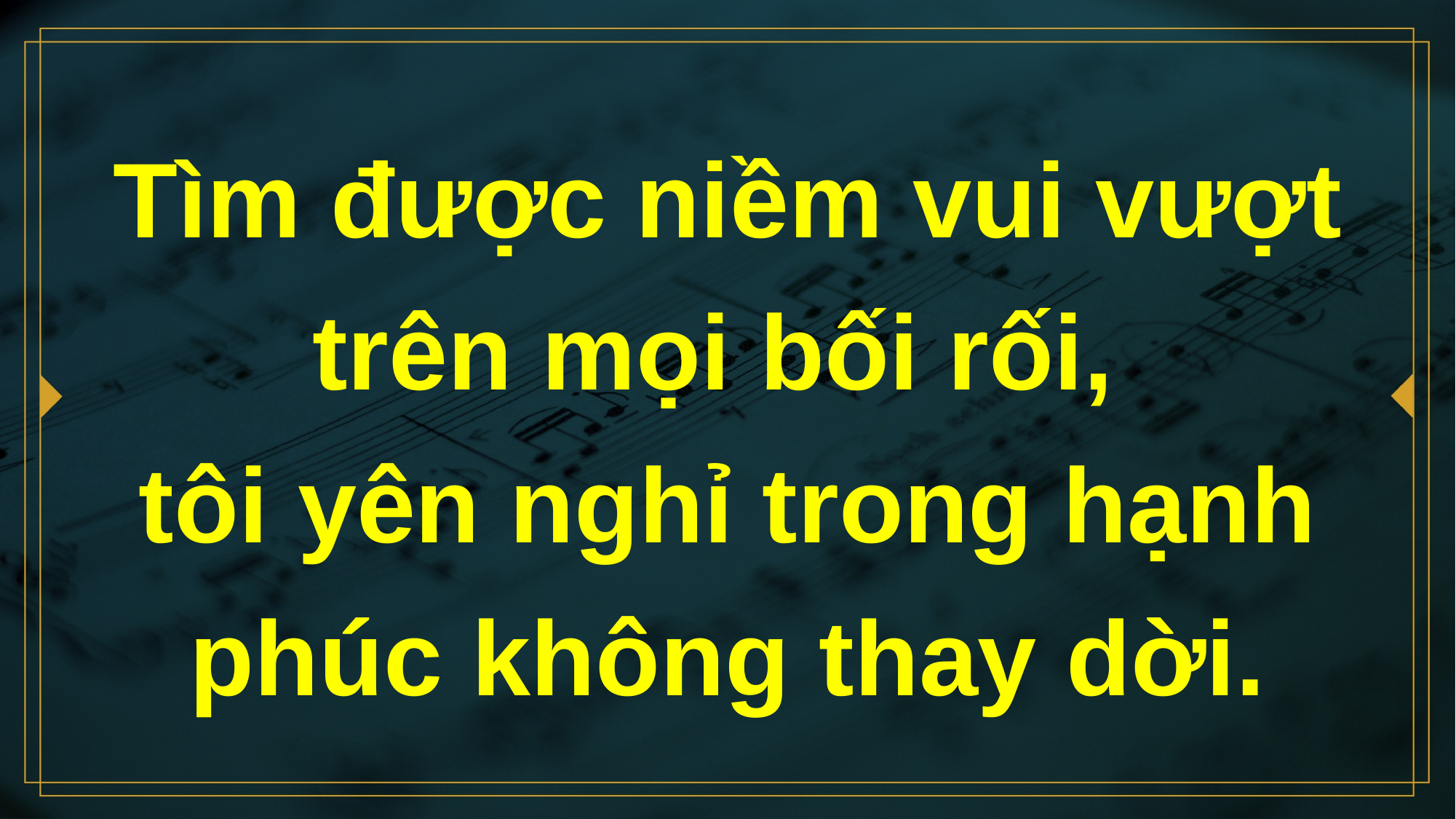

# Tìm được niềm vui vượt trên mọi bối rối, tôi yên nghỉ trong hạnh phúc không thay dời.